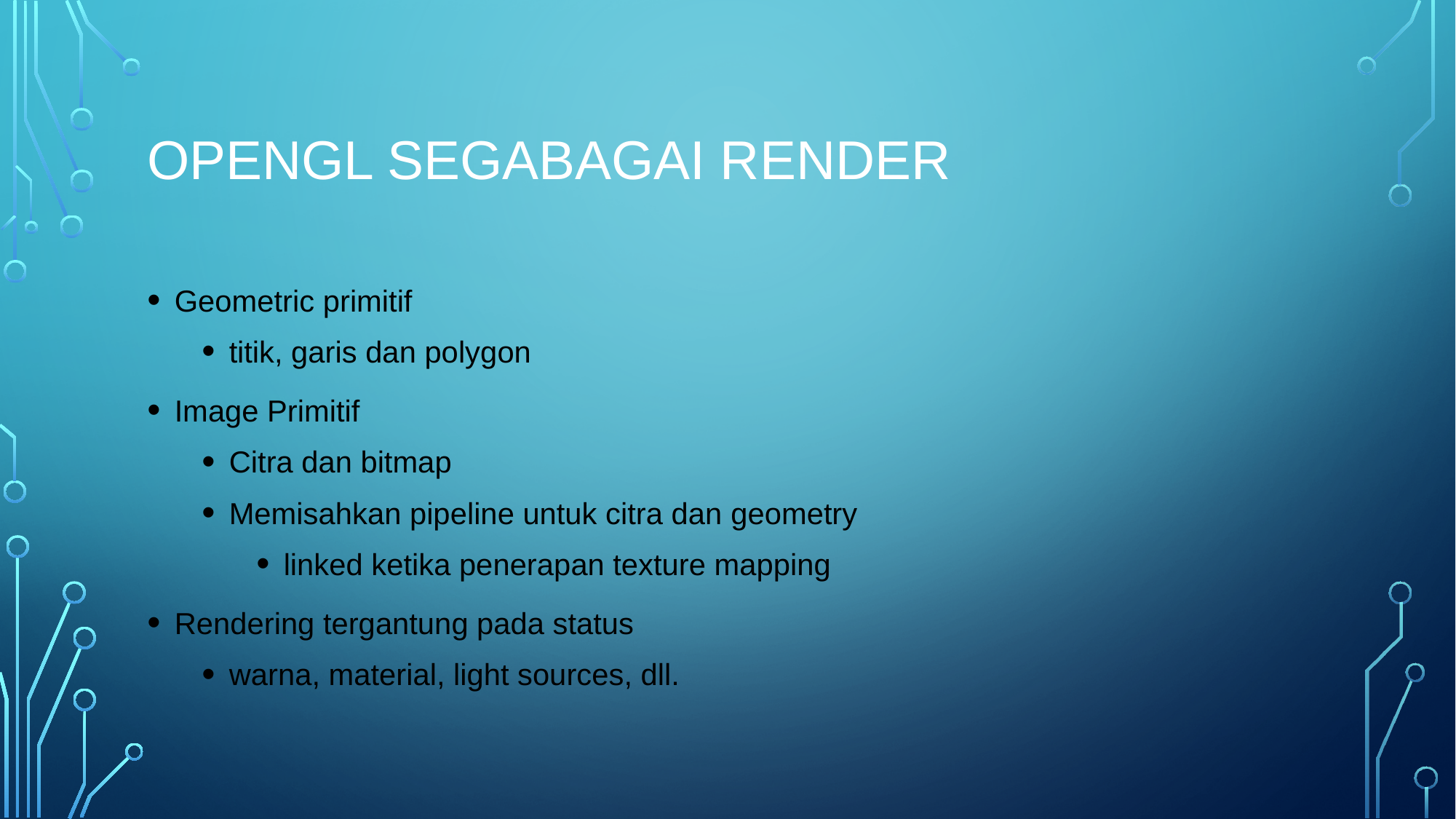

# OpenGl segabagai Render
Geometric primitif
titik, garis dan polygon
Image Primitif
Citra dan bitmap
Memisahkan pipeline untuk citra dan geometry
linked ketika penerapan texture mapping
Rendering tergantung pada status
warna, material, light sources, dll.